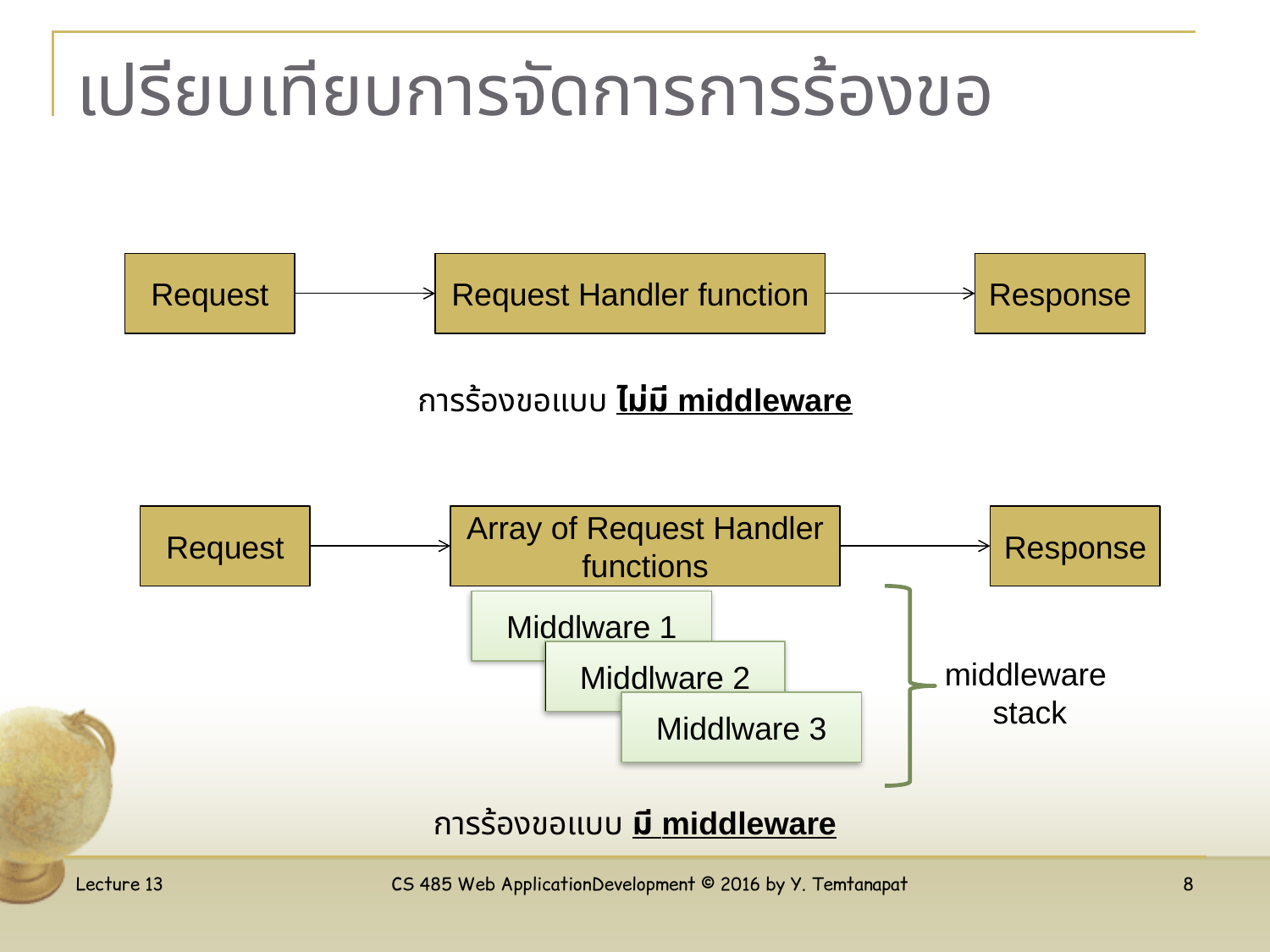

# เปรียบเทียบการจัดการการร้องขอ
Request
Request Handler function
Response
การร้องขอแบบ ไม่มี middleware
Request
Array of Request Handler functions
Response

Middlware 1
Middlware 2
middleware  stack
Middlware 3
การร้องขอแบบ มี middleware
Lecture 13
CS 485 Web ApplicationDevelopment © 2016 by Y. Temtanapat
8